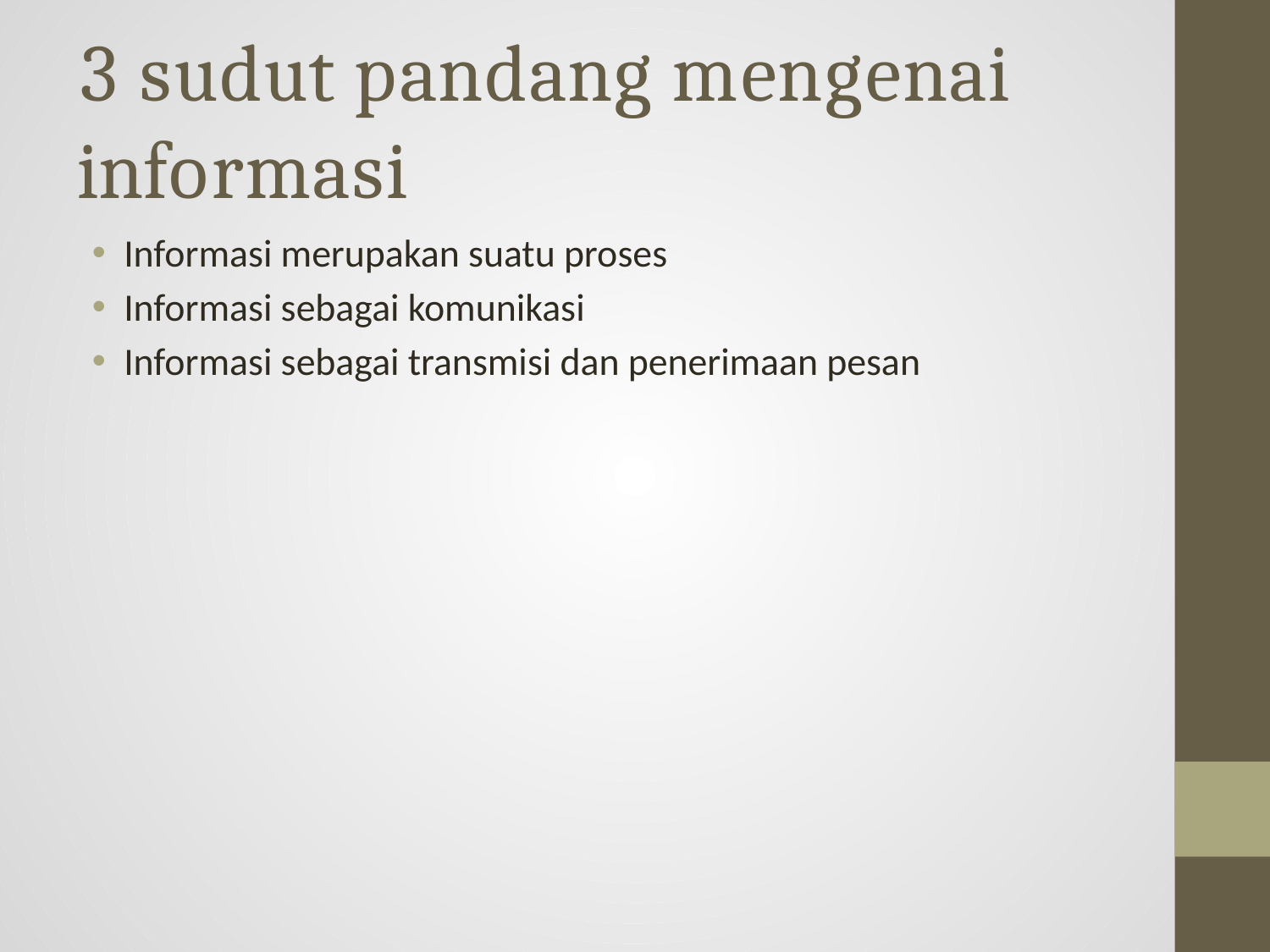

# 3 sudut pandang mengenai informasi
Informasi merupakan suatu proses
Informasi sebagai komunikasi
Informasi sebagai transmisi dan penerimaan pesan